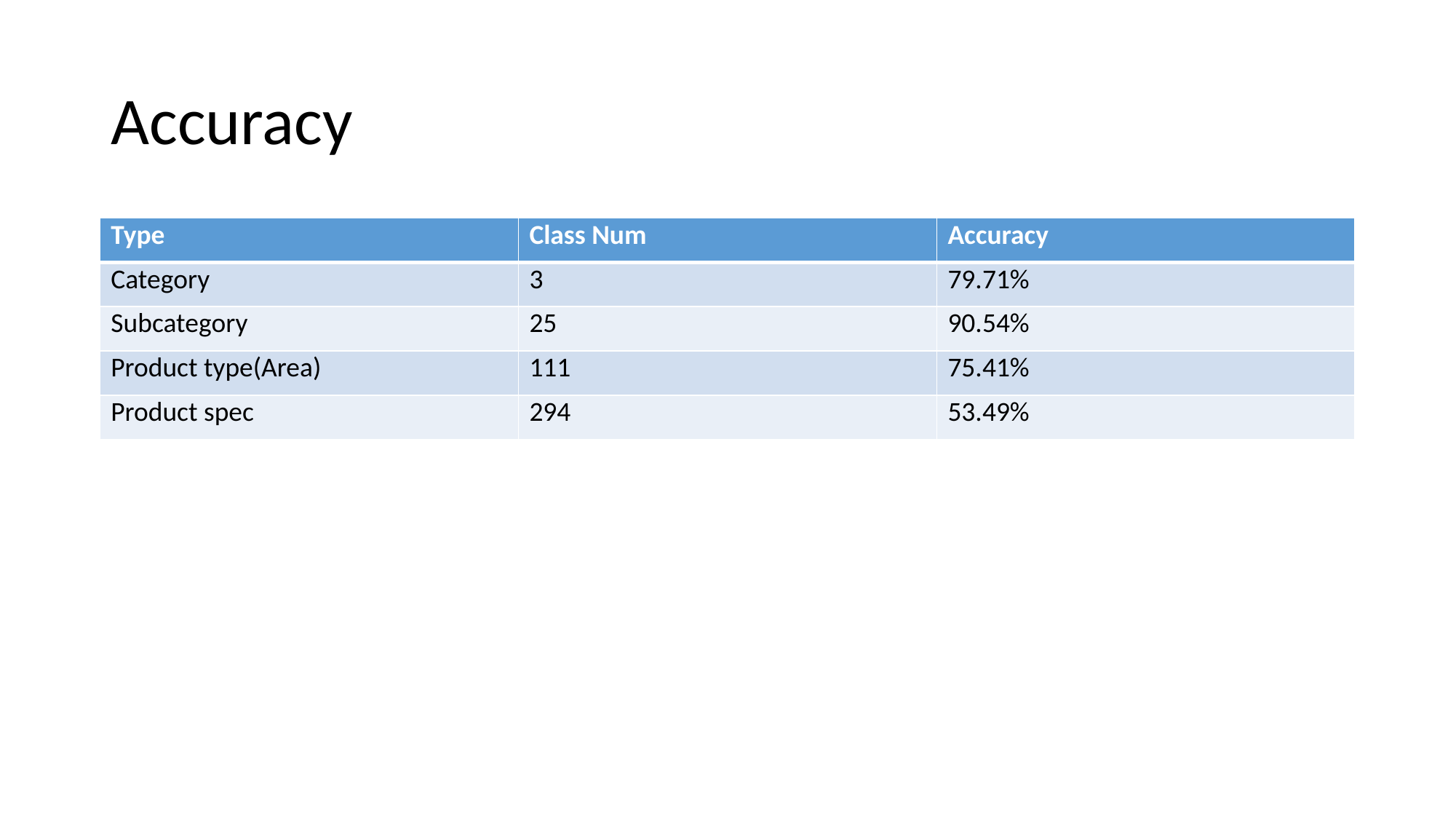

# Accuracy
| Type | Class Num | Accuracy |
| --- | --- | --- |
| Category | 3 | 79.71% |
| Subcategory | 25 | 90.54% |
| Product type(Area) | 111 | 75.41% |
| Product spec | 294 | 53.49% |